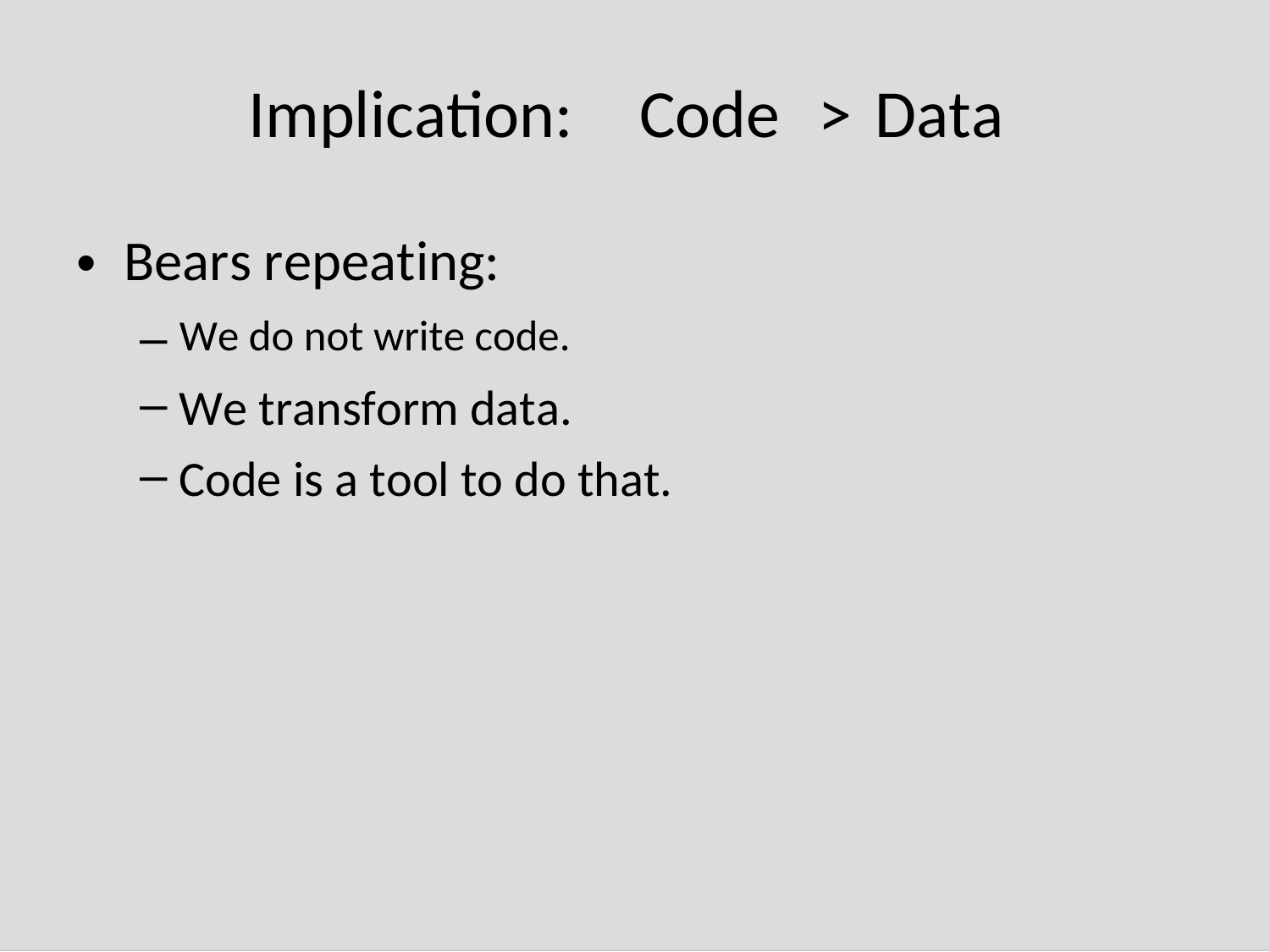

Implication:
Bears repeating:
Code
>
Data
•
–
–
–
We do not write code.
We transform data.
Code is a tool to do that.